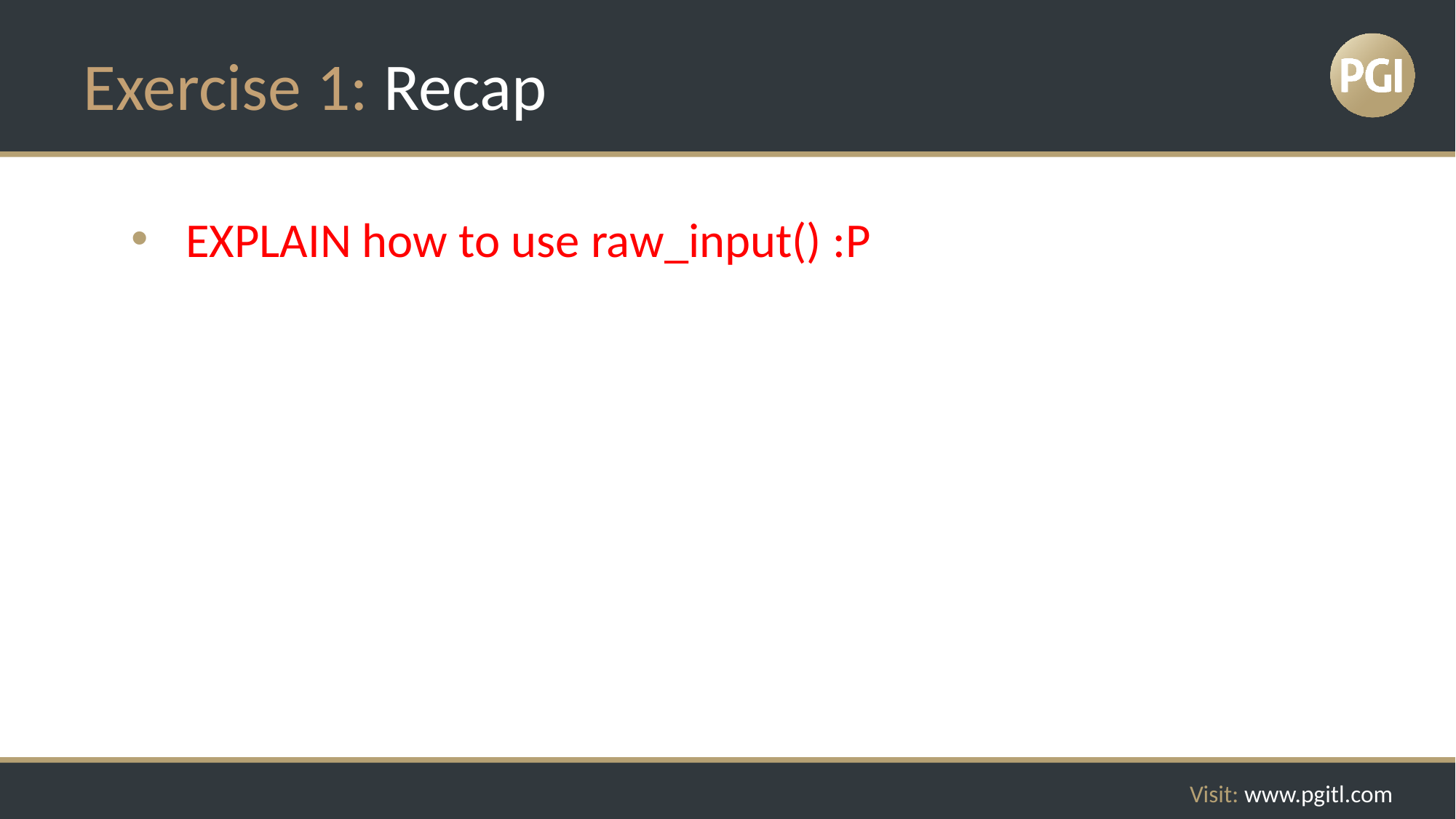

# Exercise 1: Recap
EXPLAIN how to use raw_input() :P